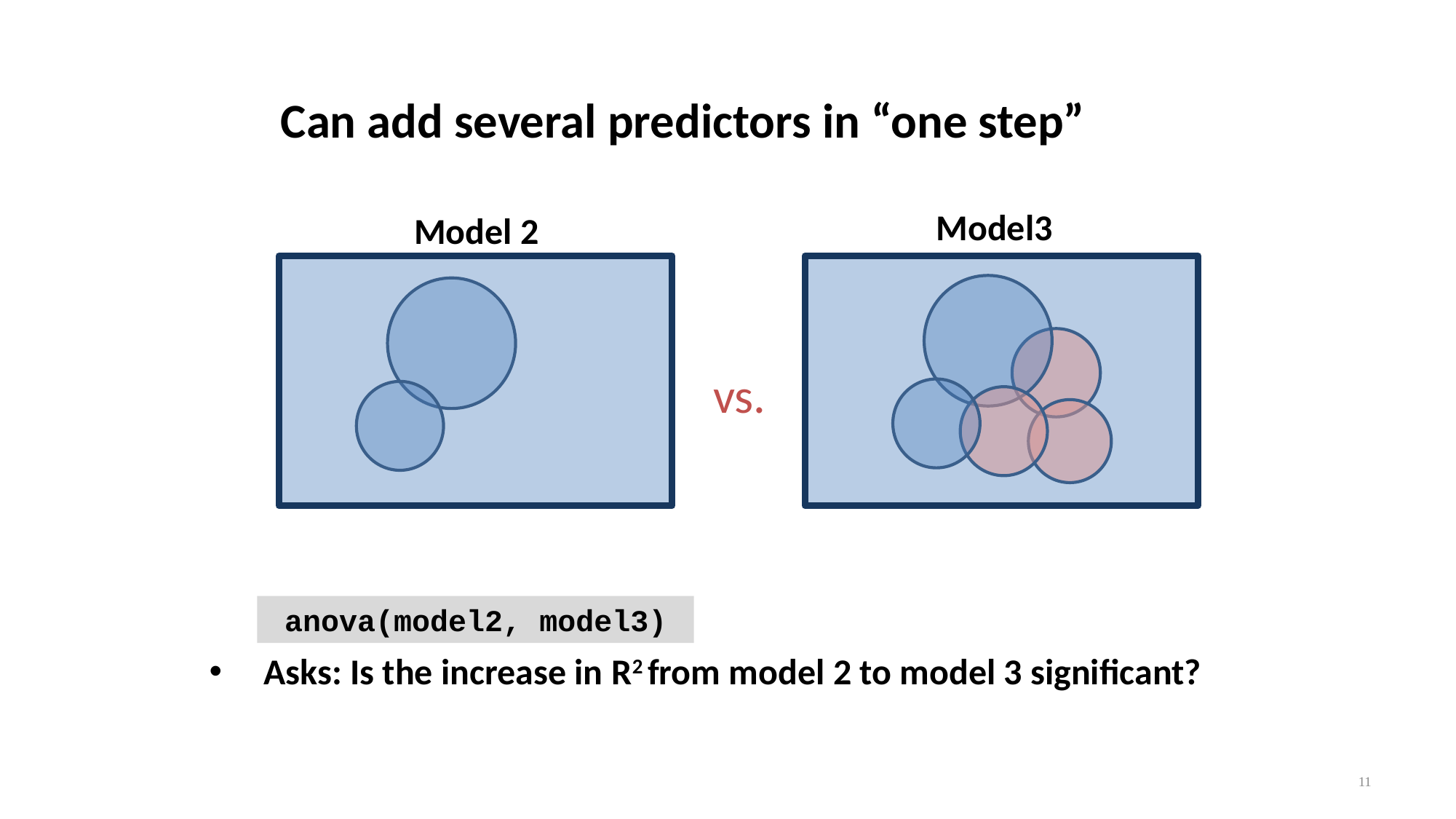

Can add several predictors in “one step”
Model3
Model 2

vs.

Asks: Is the increase in R2 from model 2 to model 3 significant?

anova(model2, model3)
11